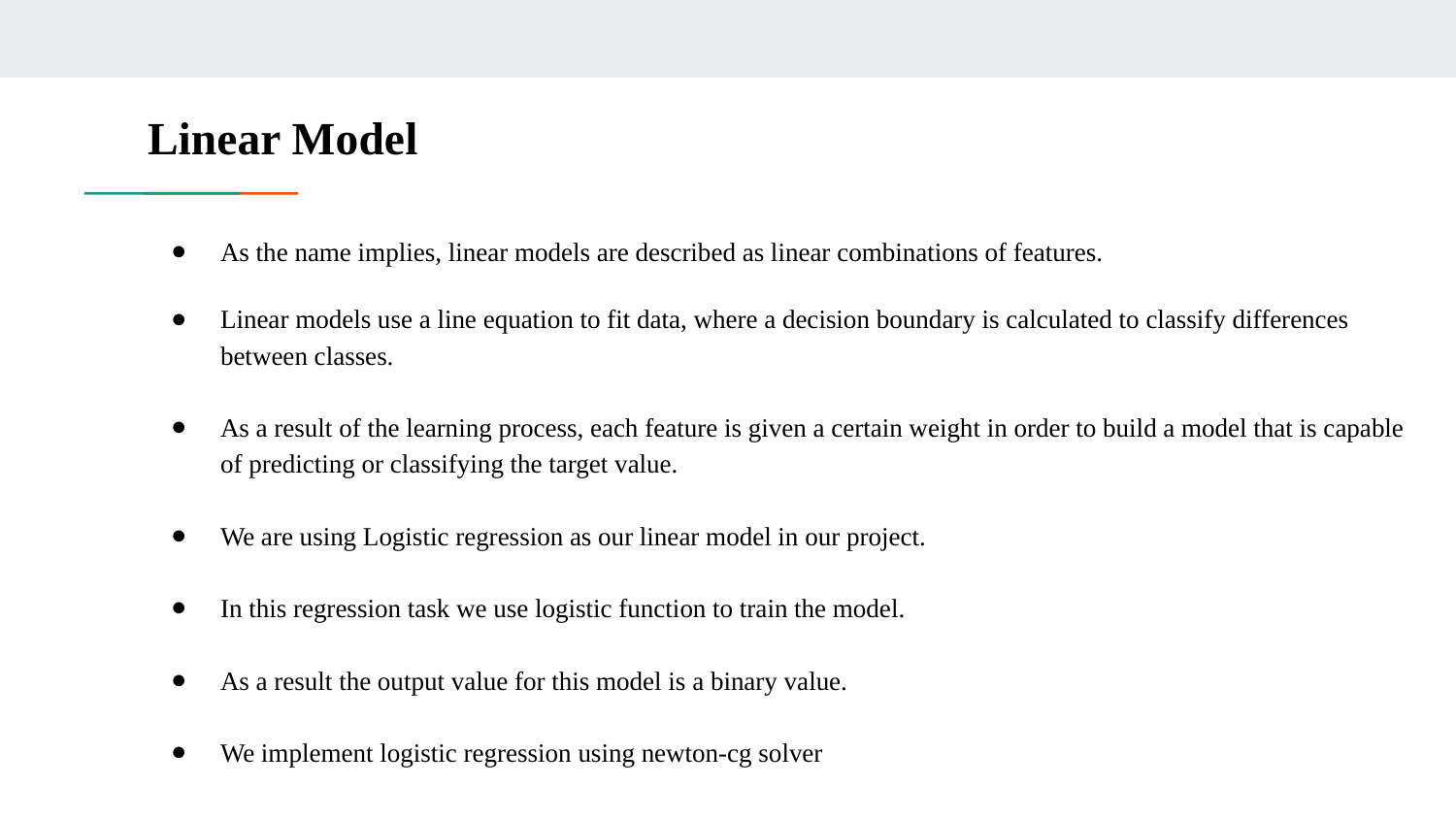

# Linear Model
As the name implies, linear models are described as linear combinations of features.
Linear models use a line equation to fit data, where a decision boundary is calculated to classify differences between classes.
As a result of the learning process, each feature is given a certain weight in order to build a model that is capable of predicting or classifying the target value.
We are using Logistic regression as our linear model in our project.
In this regression task we use logistic function to train the model.
As a result the output value for this model is a binary value.
We implement logistic regression using newton-cg solver